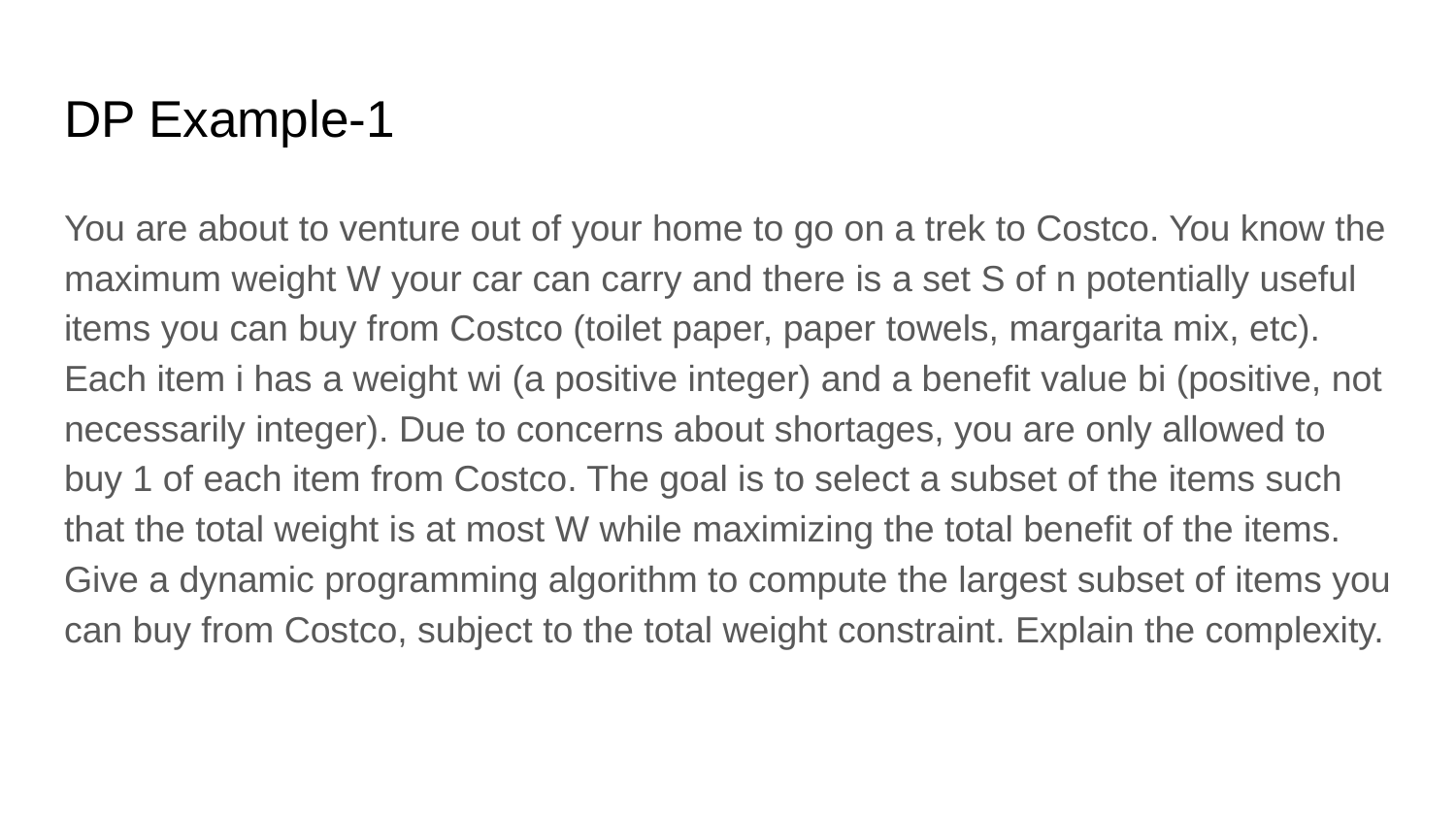

# DP Example-1
You are about to venture out of your home to go on a trek to Costco. You know the maximum weight W your car can carry and there is a set S of n potentially useful items you can buy from Costco (toilet paper, paper towels, margarita mix, etc). Each item i has a weight wi (a positive integer) and a benefit value bi (positive, not necessarily integer). Due to concerns about shortages, you are only allowed to buy 1 of each item from Costco. The goal is to select a subset of the items such that the total weight is at most W while maximizing the total benefit of the items. Give a dynamic programming algorithm to compute the largest subset of items you can buy from Costco, subject to the total weight constraint. Explain the complexity.